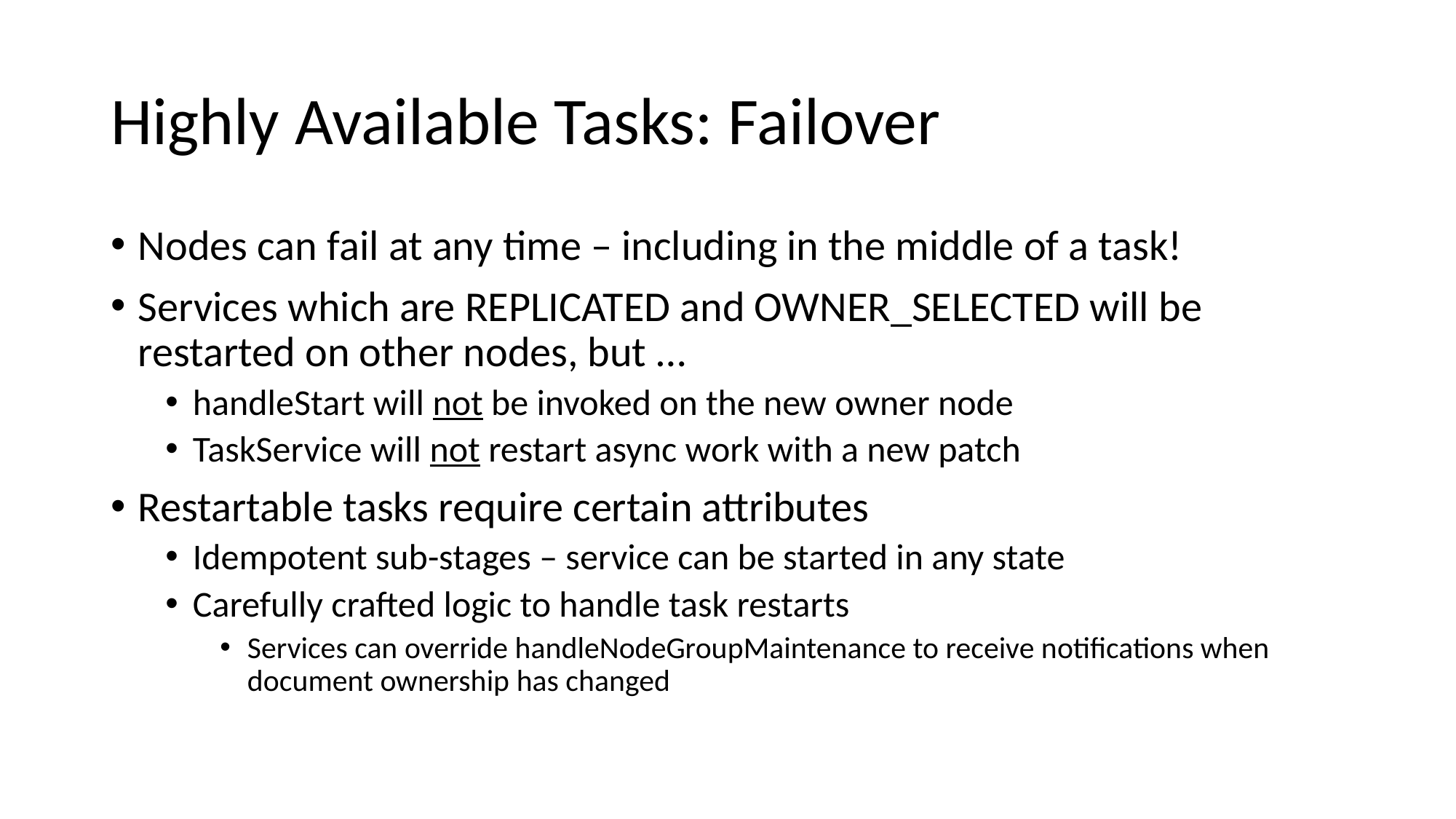

# Highly Available Tasks: Failover
Nodes can fail at any time – including in the middle of a task!
Services which are REPLICATED and OWNER_SELECTED will be restarted on other nodes, but …
handleStart will not be invoked on the new owner node
TaskService will not restart async work with a new patch
Restartable tasks require certain attributes
Idempotent sub-stages – service can be started in any state
Carefully crafted logic to handle task restarts
Services can override handleNodeGroupMaintenance to receive notifications when document ownership has changed